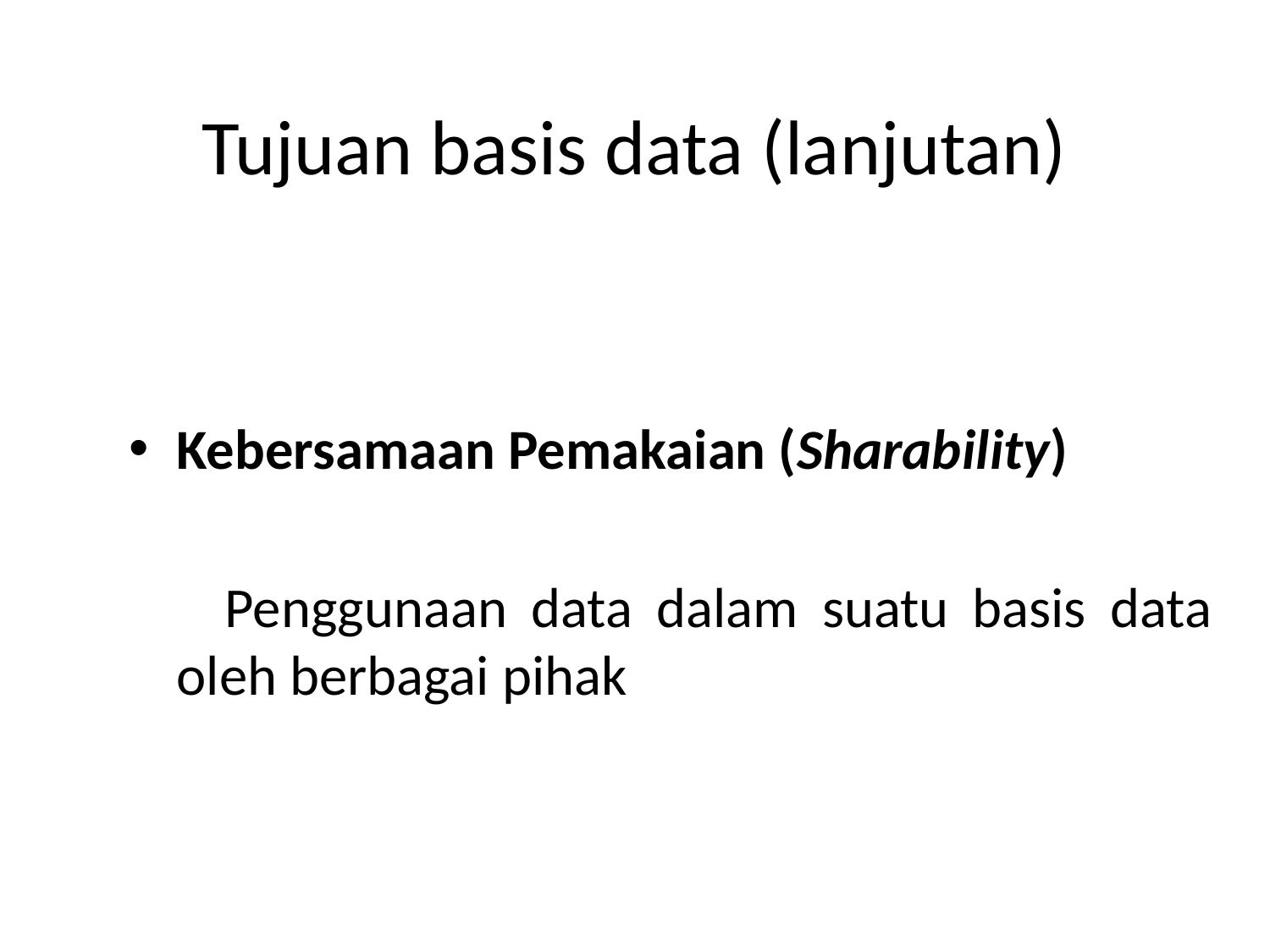

# Tujuan basis data (lanjutan)

Kebersamaan Pemakaian (Sharability)

    Penggunaan data dalam suatu basis data oleh berbagai pihak